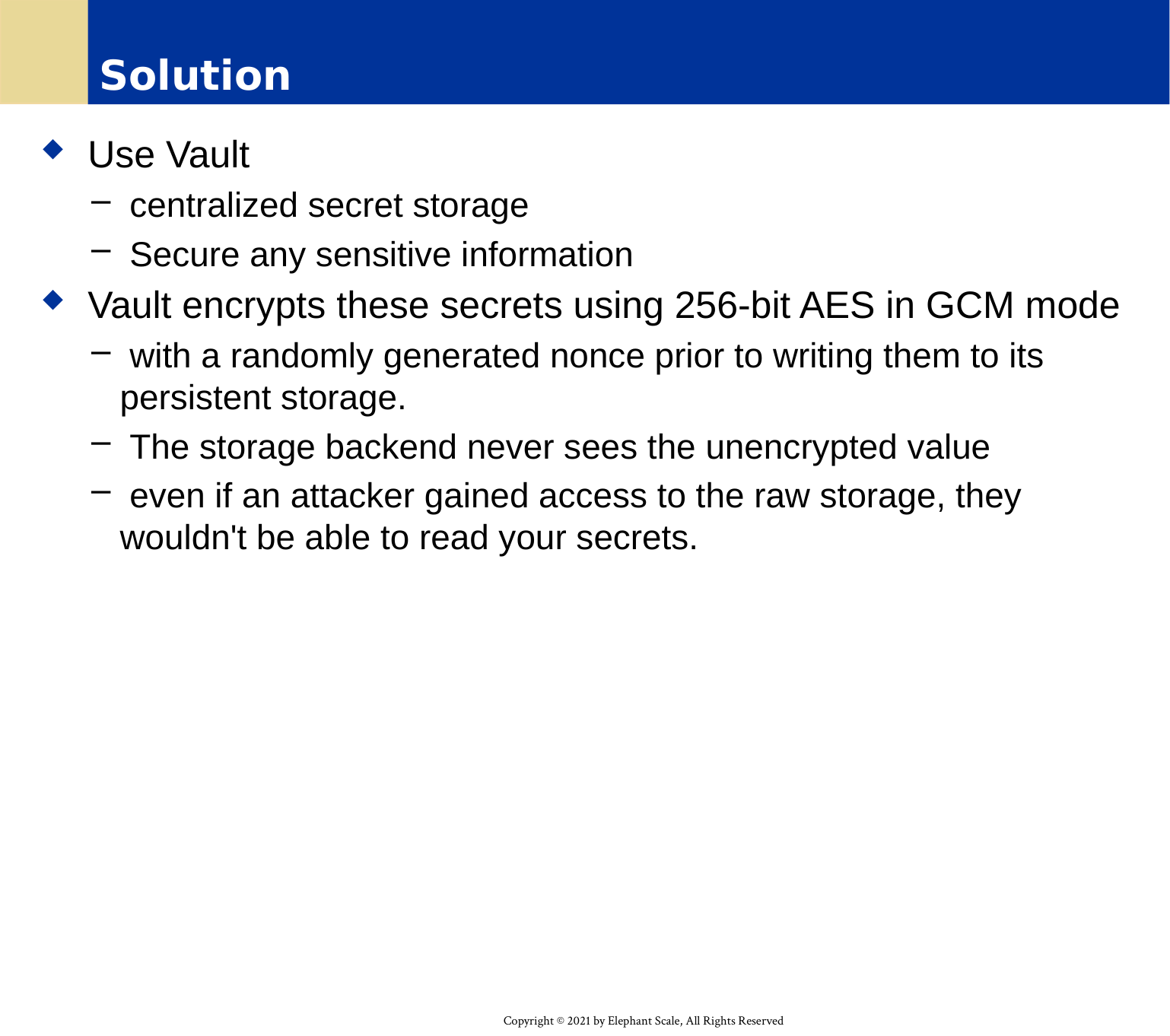

# Solution
 Use Vault
 centralized secret storage
 Secure any sensitive information
 Vault encrypts these secrets using 256-bit AES in GCM mode
 with a randomly generated nonce prior to writing them to its persistent storage.
 The storage backend never sees the unencrypted value
 even if an attacker gained access to the raw storage, they wouldn't be able to read your secrets.
Copyright © 2021 by Elephant Scale, All Rights Reserved